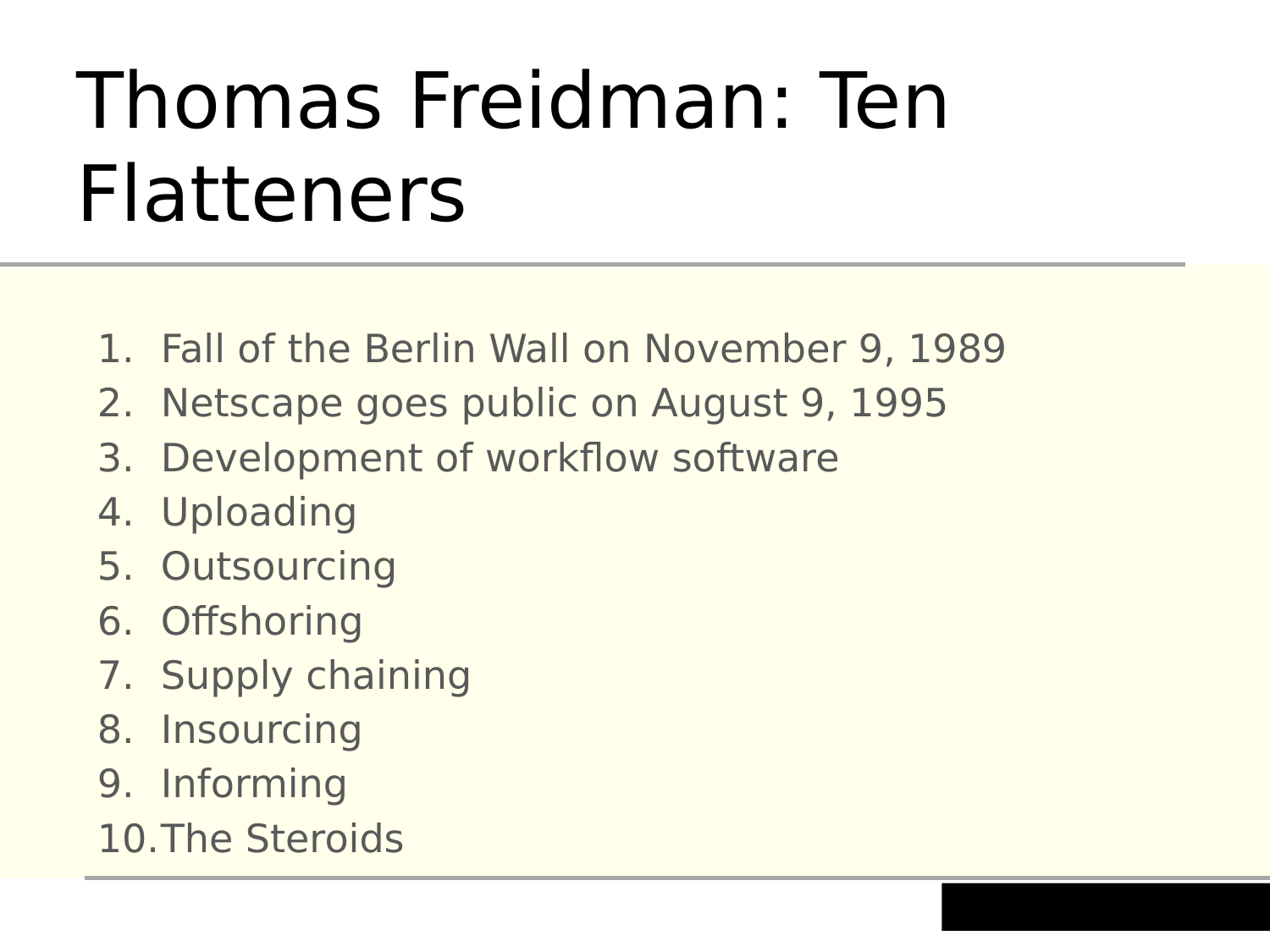

Thomas Freidman: Ten Flatteners
Fall of the Berlin Wall on November 9, 1989
Netscape goes public on August 9, 1995
Development of workflow software
Uploading
Outsourcing
Offshoring
Supply chaining
Insourcing
Informing
The Steroids